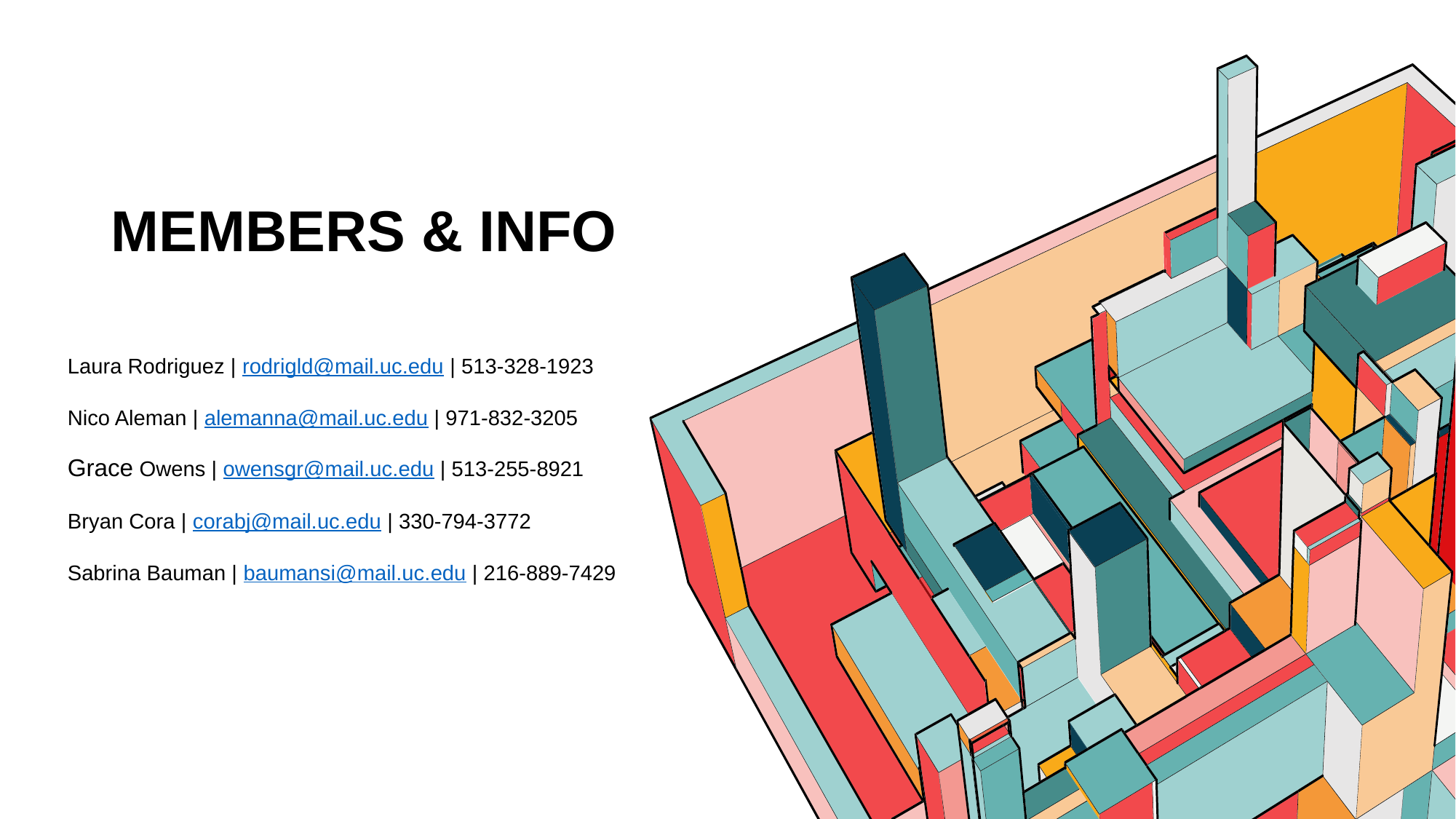

# Members & Info
Laura Rodriguez | rodrigld@mail.uc.edu | 513-328-1923
Nico Aleman | alemanna@mail.uc.edu | 971-832-3205
Grace Owens | owensgr@mail.uc.edu | 513-255-8921
Bryan Cora | corabj@mail.uc.edu | 330-794-3772
Sabrina Bauman | baumansi@mail.uc.edu | 216-889-7429